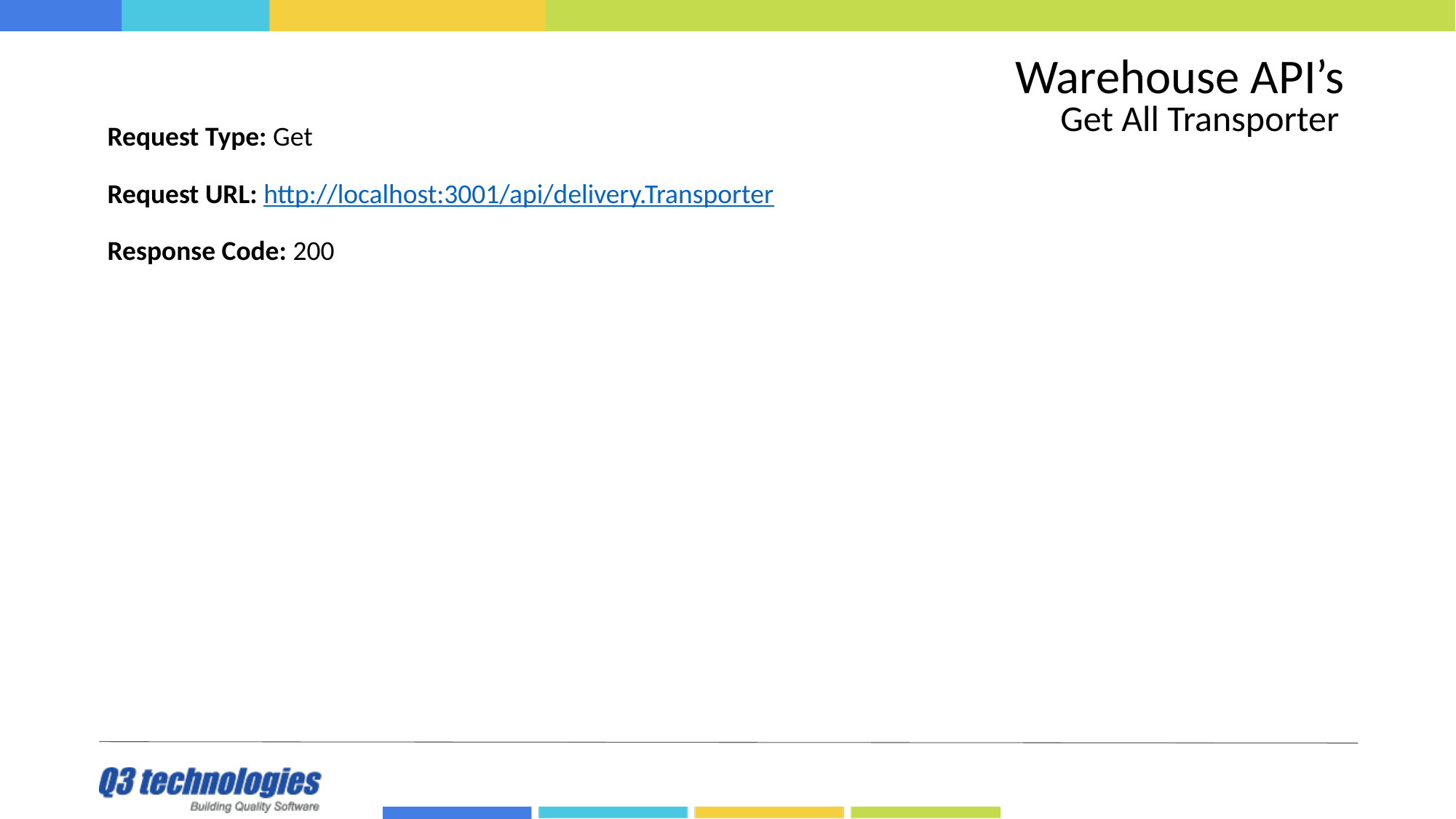

# Warehouse API’s
Get All Transporter
Request Type: Get
Request URL: http://localhost:3001/api/delivery.Transporter
Response Code: 200